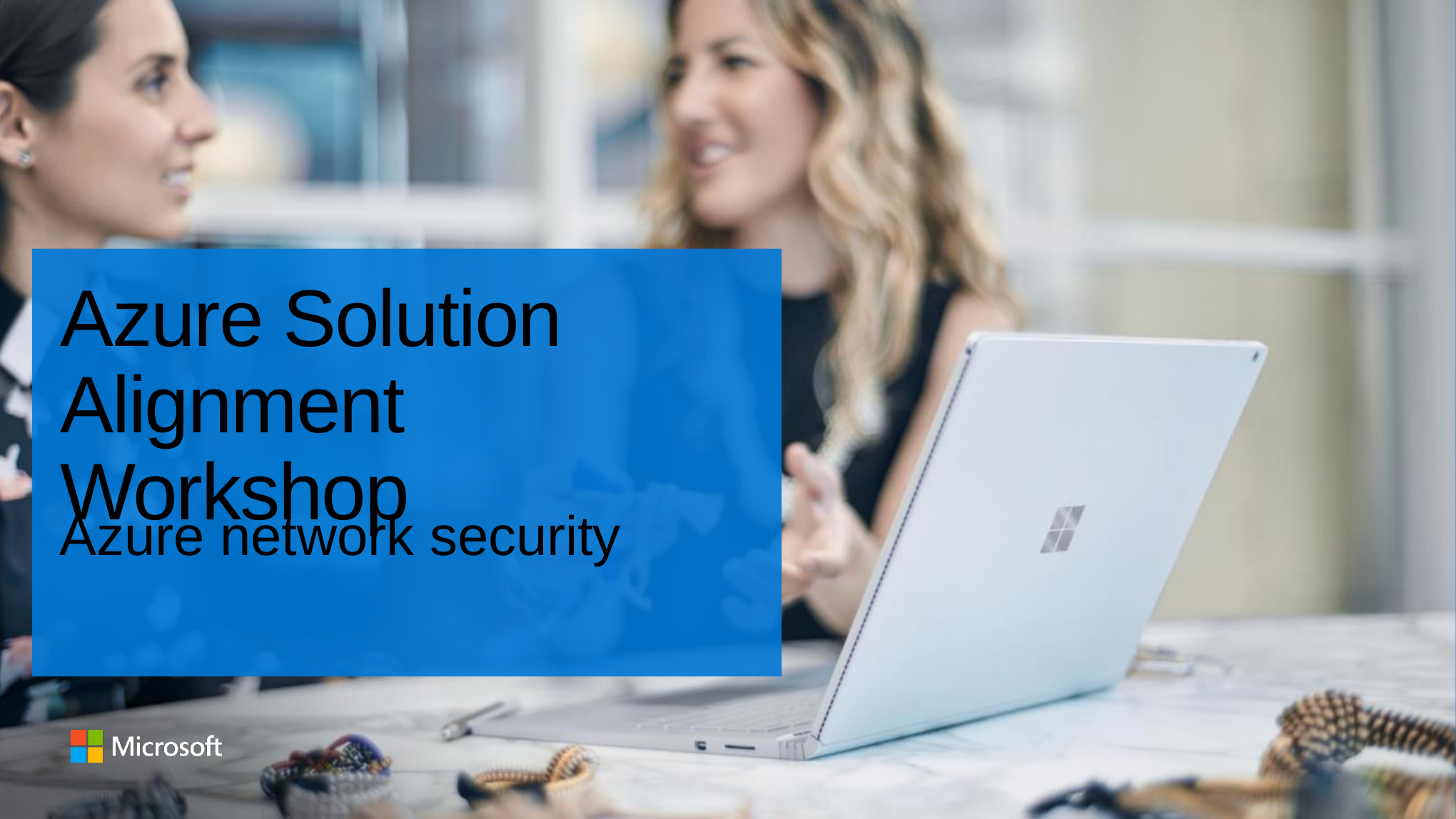

# Azure Solution Alignment Workshop
Azure network security